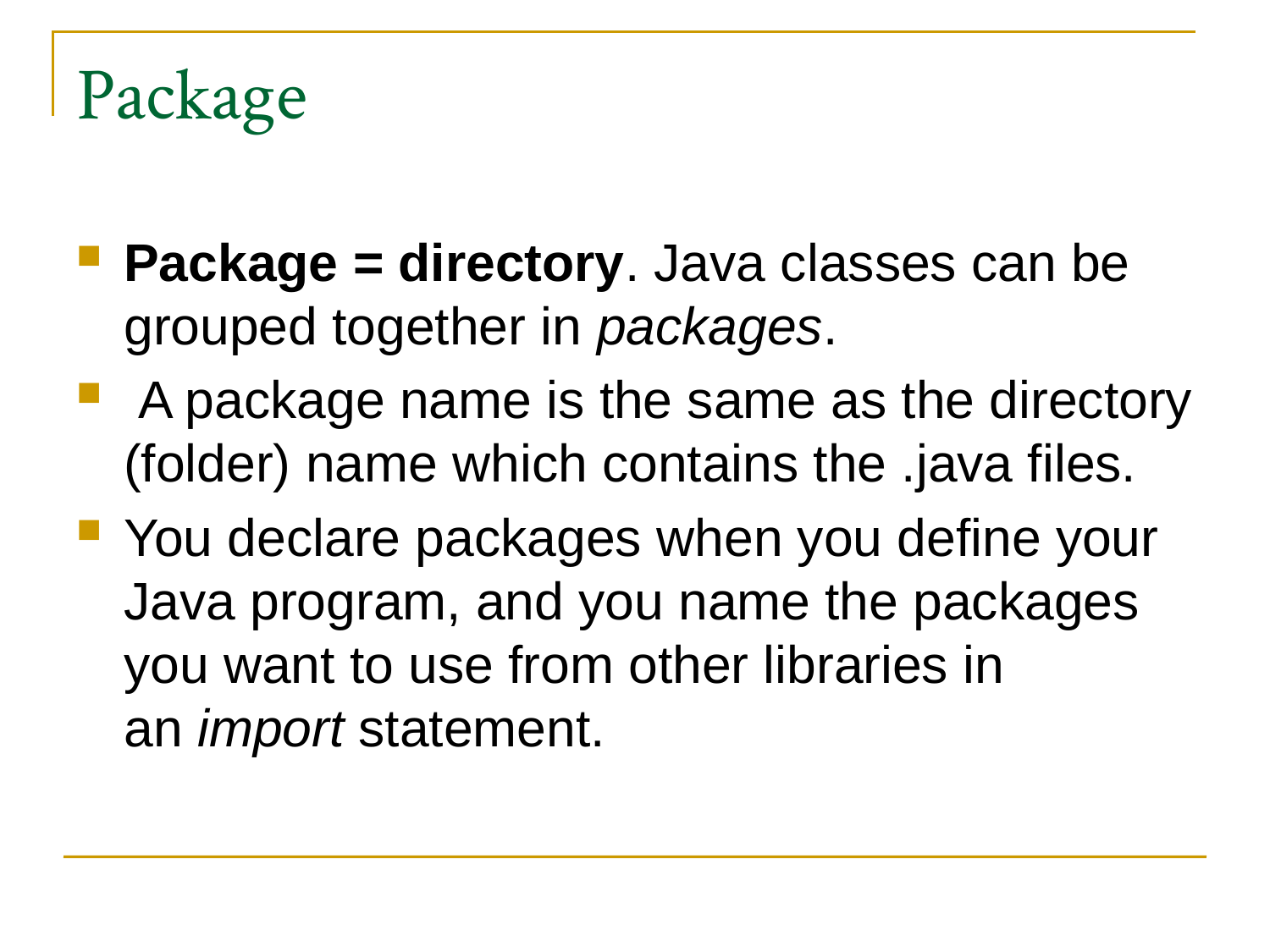

# Package
Package = directory. Java classes can be grouped together in packages.
 A package name is the same as the directory (folder) name which contains the .java files.
You declare packages when you define your Java program, and you name the packages you want to use from other libraries in an import statement.